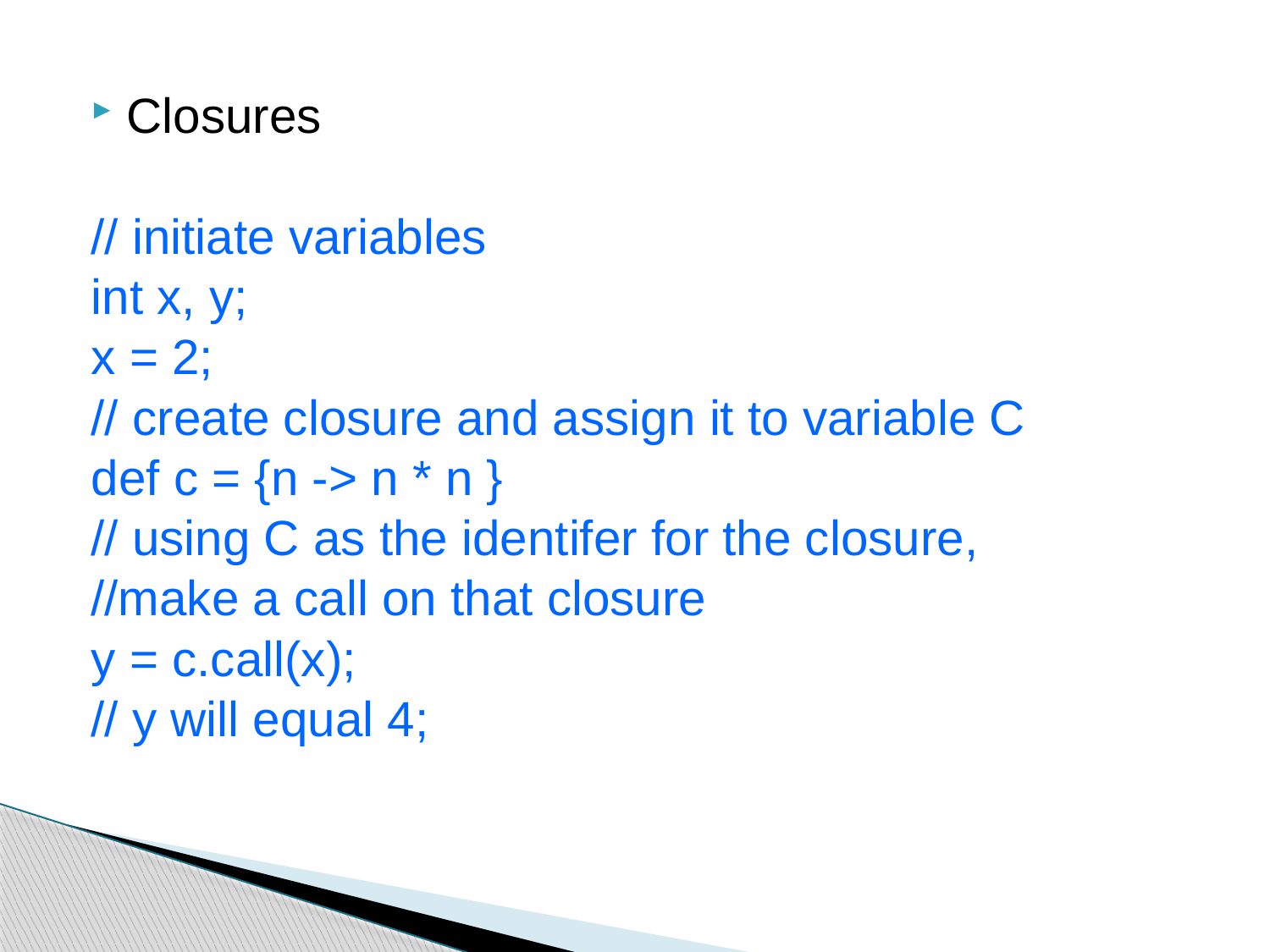

Closures

// initiate variables
int x, y;
x = 2;
// create closure and assign it to variable C
def c = {n -> n * n }
// using C as the identifer for the closure,
//make a call on that closure
y = c.call(x);
// y will equal 4;